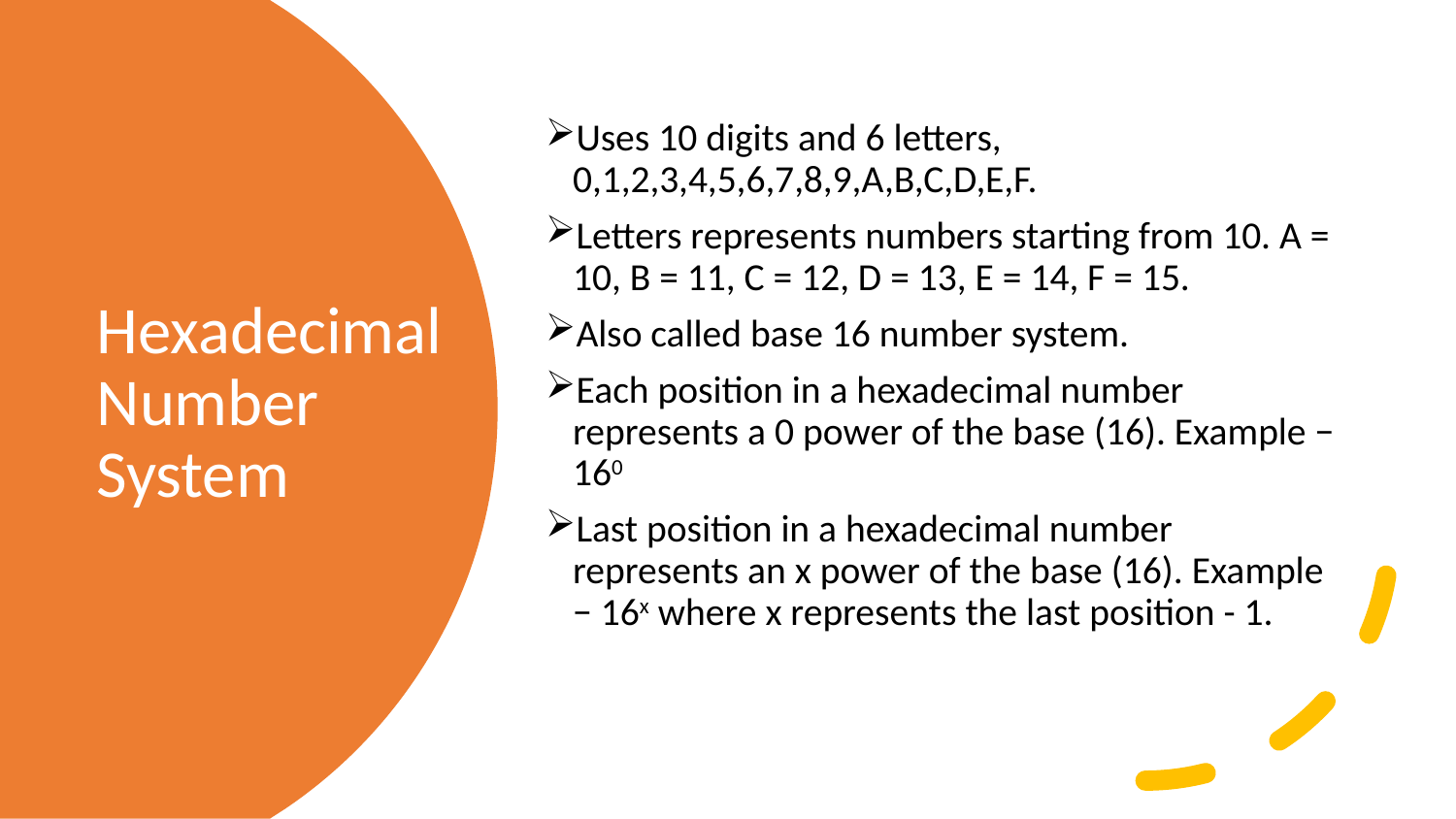

Uses 10 digits and 6 letters, 0,1,2,3,4,5,6,7,8,9,A,B,C,D,E,F.
Letters represents numbers starting from 10. A = 10, B = 11, C = 12, D = 13, E = 14, F = 15.
Also called base 16 number system.
Each position in a hexadecimal number represents a 0 power of the base (16). Example − 160
Last position in a hexadecimal number represents an x power of the base (16). Example − 16x where x represents the last position - 1.

# Hexadecimal Number System